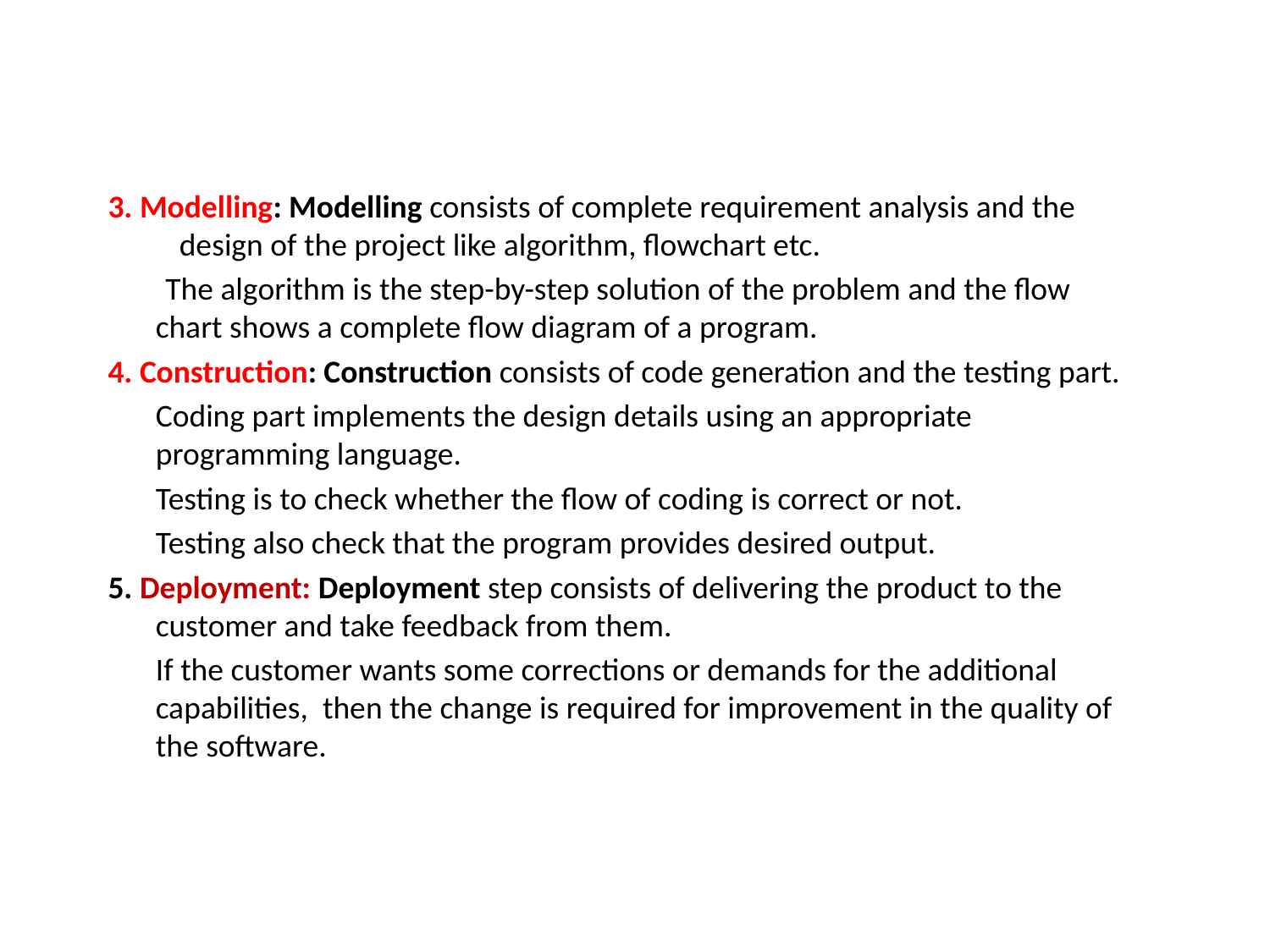

3. Modelling: Modelling consists of complete requirement analysis and the design of the project like algorithm, flowchart etc.
        The algorithm is the step-by-step solution of the problem and the flow chart shows a complete flow diagram of a program.
4. Construction: Construction consists of code generation and the testing part.
	Coding part implements the design details using an appropriate programming language.
	Testing is to check whether the flow of coding is correct or not.
	Testing also check that the program provides desired output.
5. Deployment: Deployment step consists of delivering the product to the customer and take feedback from them.
	If the customer wants some corrections or demands for the additional capabilities,  then the change is required for improvement in the quality of the software.